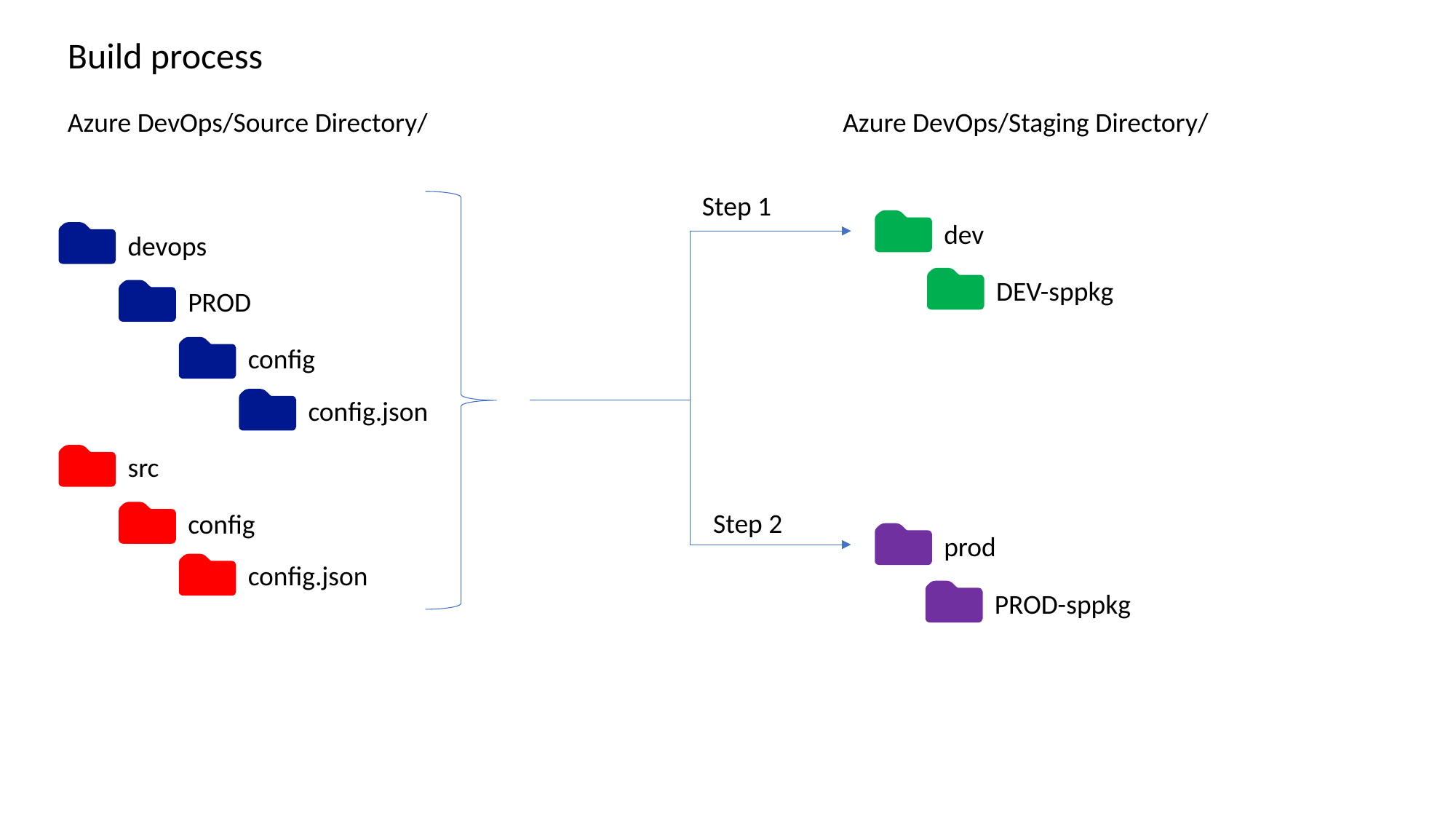

Build process
Azure DevOps/Staging Directory/
Azure DevOps/Source Directory/
Step 1

dev

devops

DEV-sppkg

PROD

config

config.json

src

Step 2
config

prod

config.json

PROD-sppkg